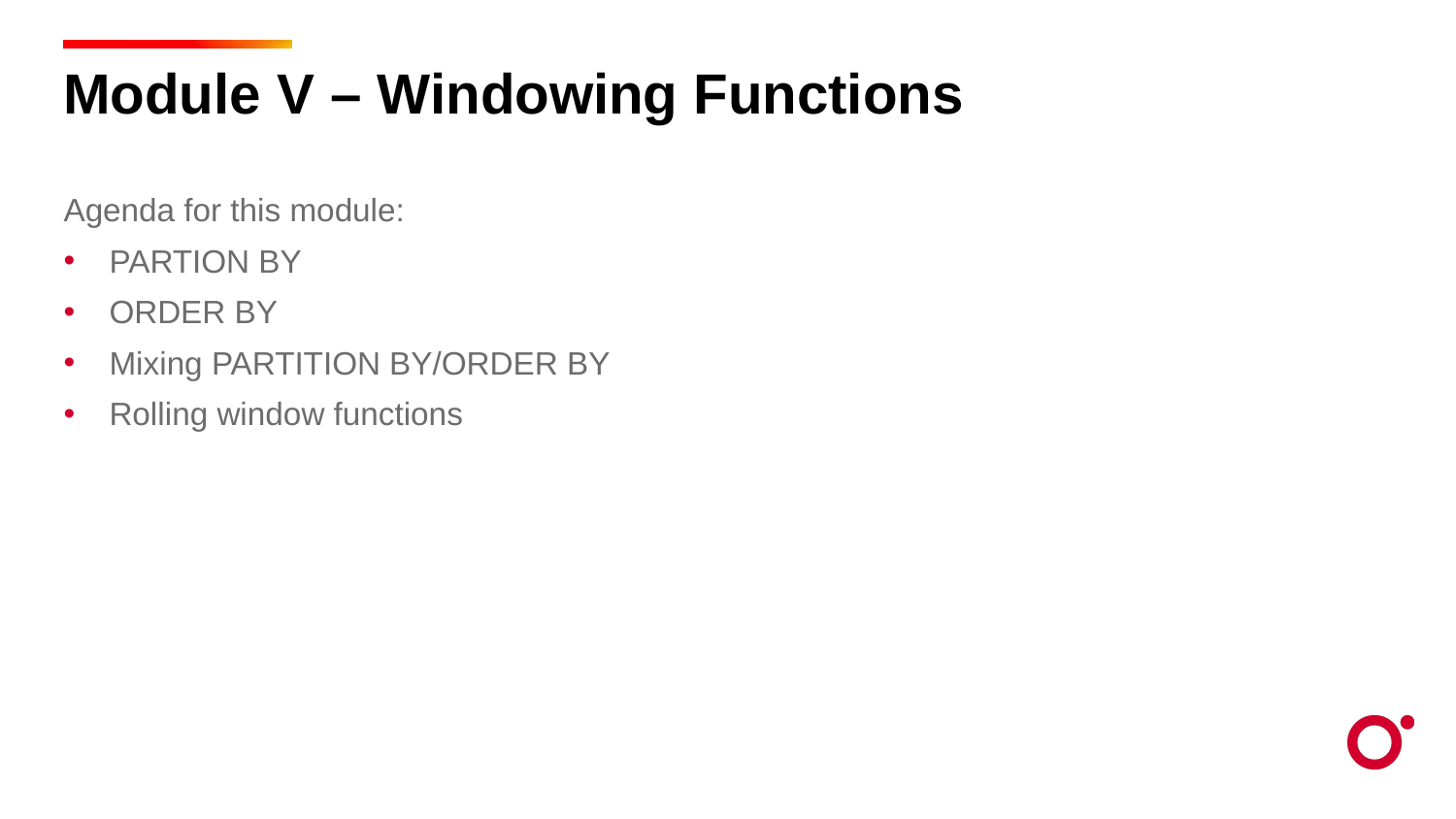

Module V – Windowing Functions
Agenda for this module:
PARTION BY
ORDER BY
Mixing PARTITION BY/ORDER BY
Rolling window functions